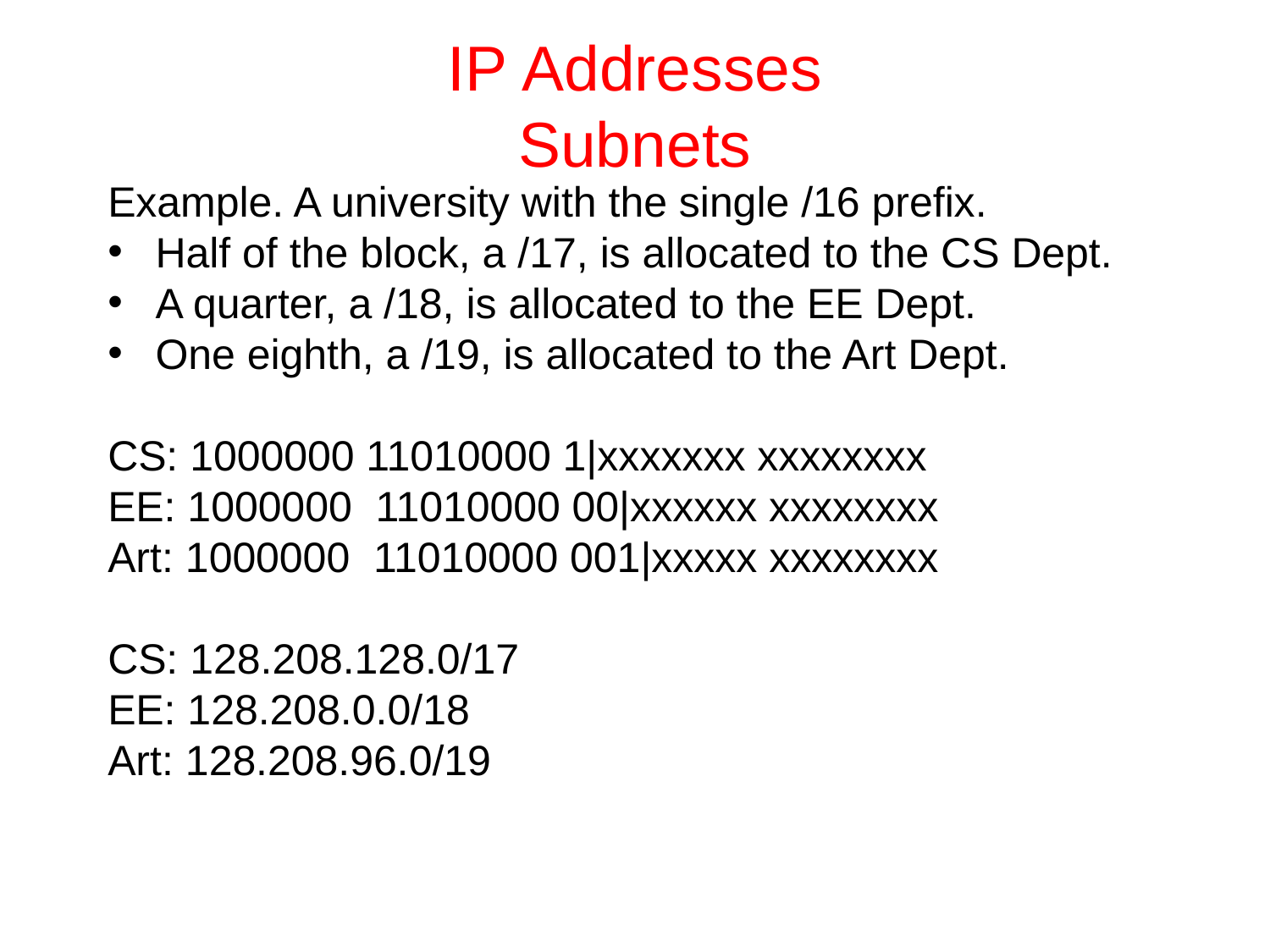

# IP Addresses Subnets
Example. A university with the single /16 prefix.
Half of the block, a /17, is allocated to the CS Dept.
A quarter, a /18, is allocated to the EE Dept.
One eighth, a /19, is allocated to the Art Dept.

CS: 1000000 11010000 1|xxxxxxx xxxxxxxx
EE: 1000000  11010000 00|xxxxxx xxxxxxxx
Art: 1000000  11010000 001|xxxxx xxxxxxxx

CS: 128.208.128.0/17
EE: 128.208.0.0/18
Art: 128.208.96.0/19